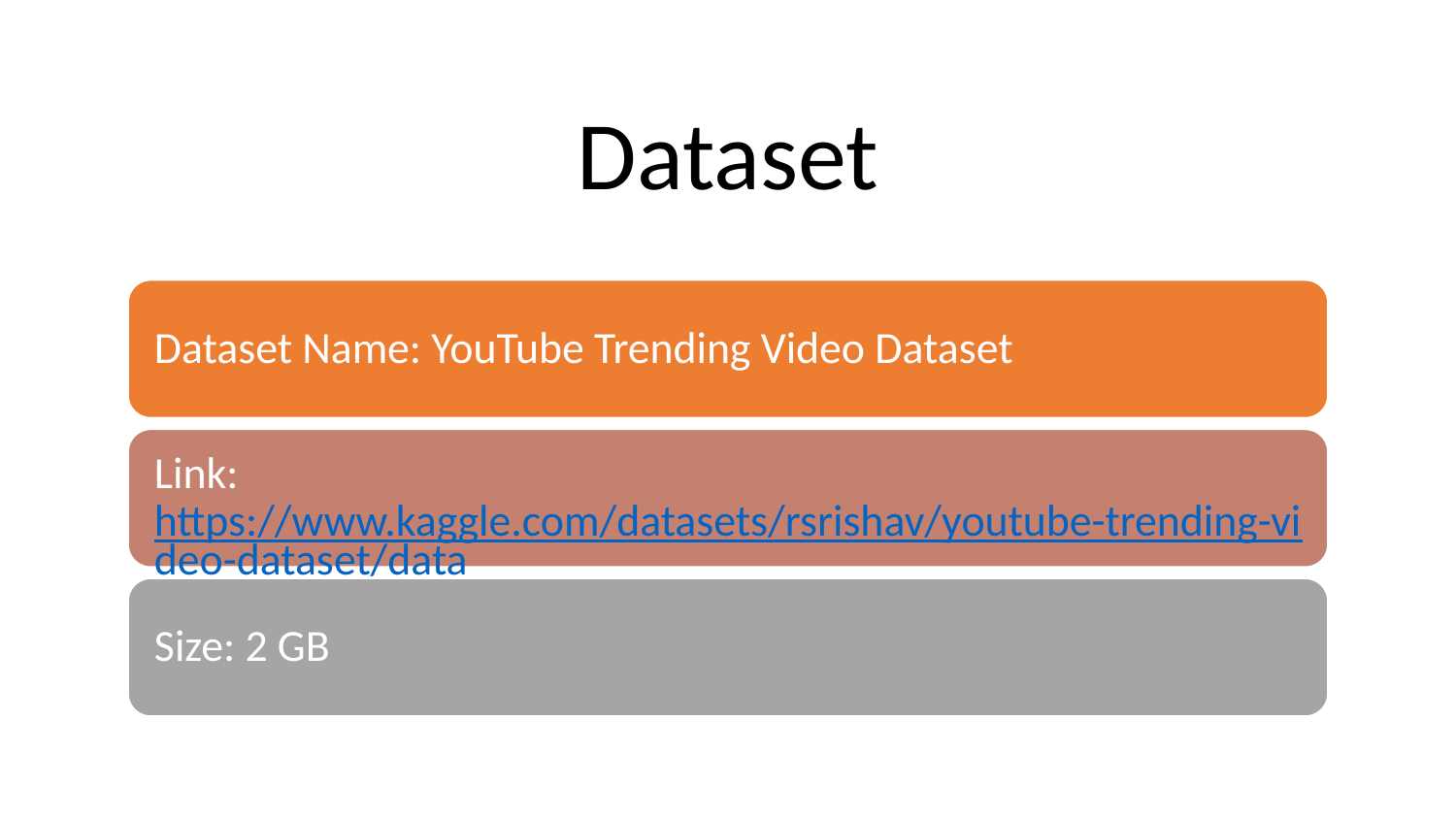

# Dataset
Dataset Name: YouTube Trending Video Dataset
Link: https://www.kaggle.com/datasets/rsrishav/youtube-trending-video-dataset/data
Size: 2 GB